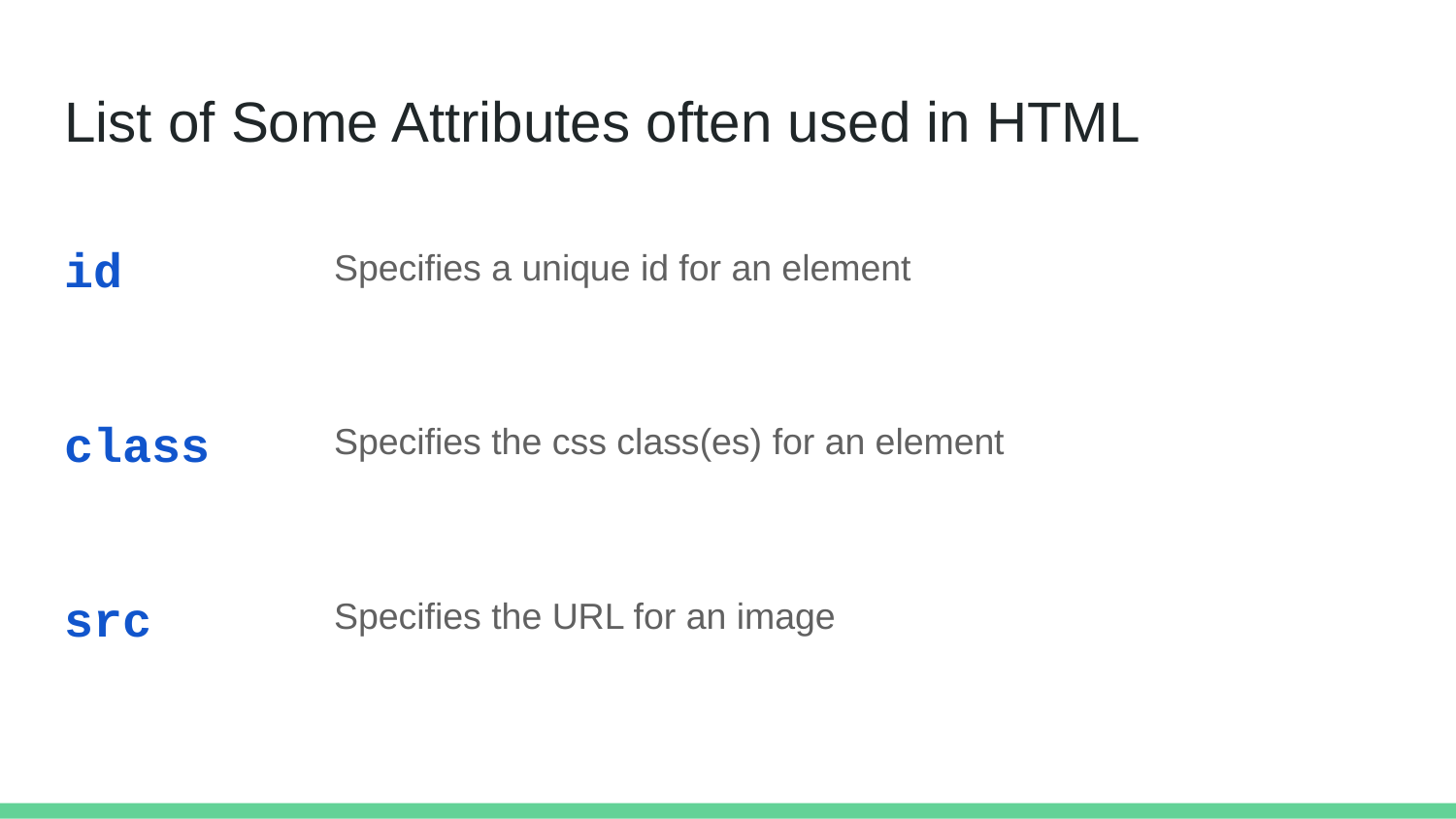

# List of Some Attributes often used in HTML
id
Specifies a unique id for an element
class
Specifies the css class(es) for an element
src
Specifies the URL for an image